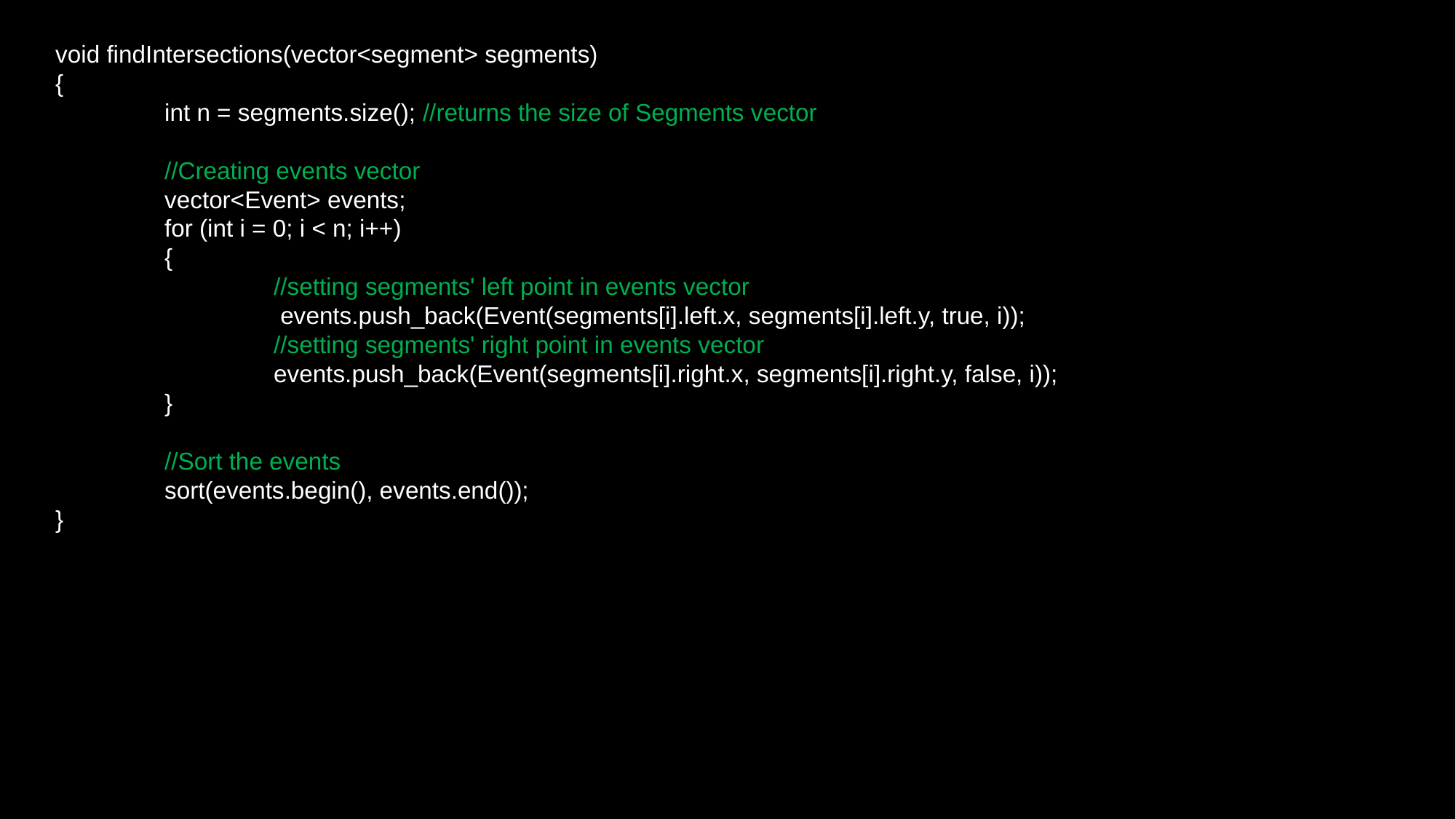

void findIntersections(vector<segment> segments)
{
	int n = segments.size(); //returns the size of Segments vector

	//Creating events vector
	vector<Event> events;
	for (int i = 0; i < n; i++)
	{
		//setting segments' left point in events vector
		 events.push_back(Event(segments[i].left.x, segments[i].left.y, true, i));
		//setting segments' right point in events vector
		events.push_back(Event(segments[i].right.x, segments[i].right.y, false, i));
	}

	//Sort the events
	sort(events.begin(), events.end());
}